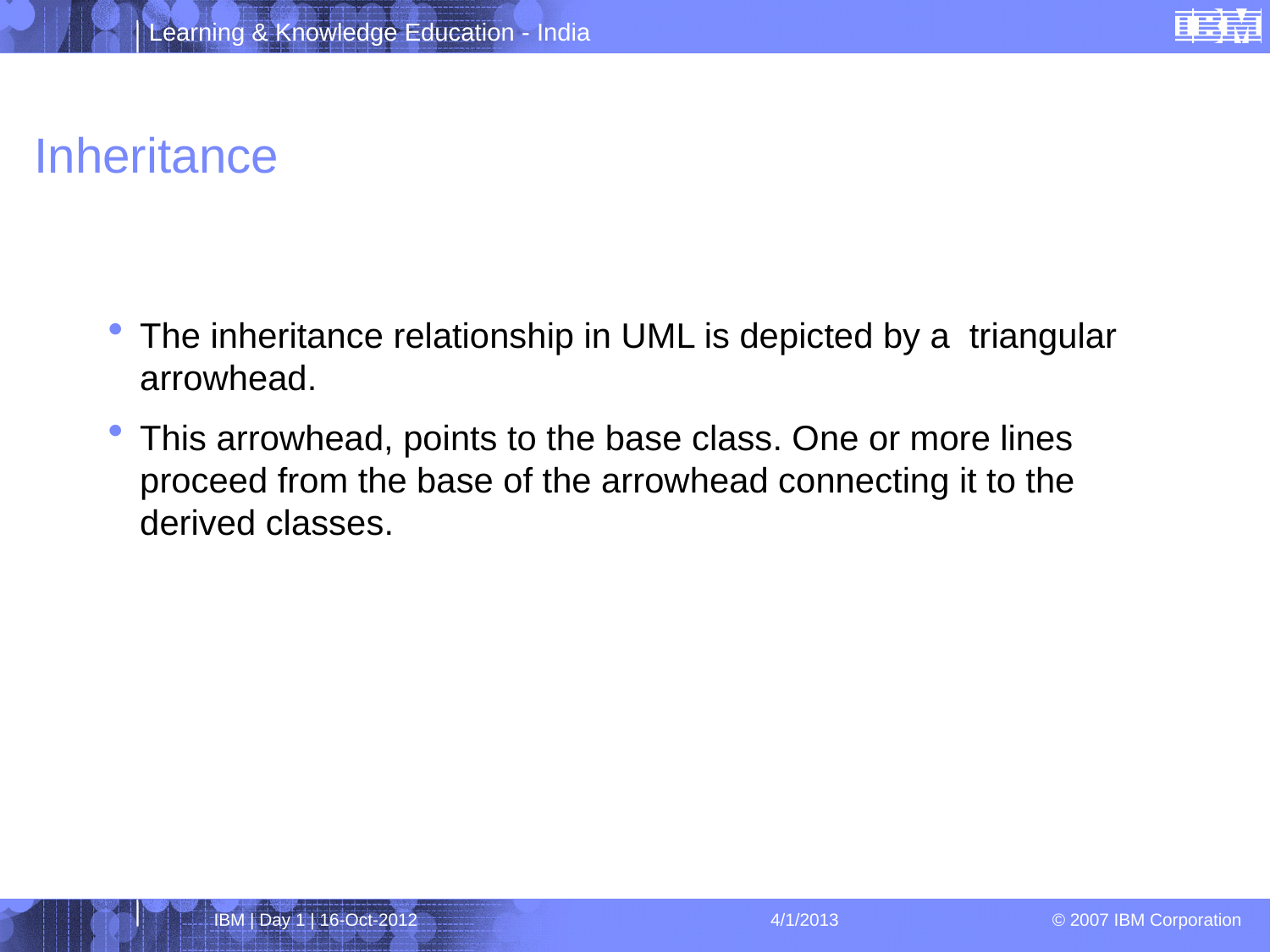

# Inheritance

The inheritance relationship in UML is depicted by a  triangular arrowhead.
This arrowhead, points to the base class. One or more lines proceed from the base of the arrowhead connecting it to the derived classes.
IBM | Day 1 | 16-Oct-2012
4/1/2013